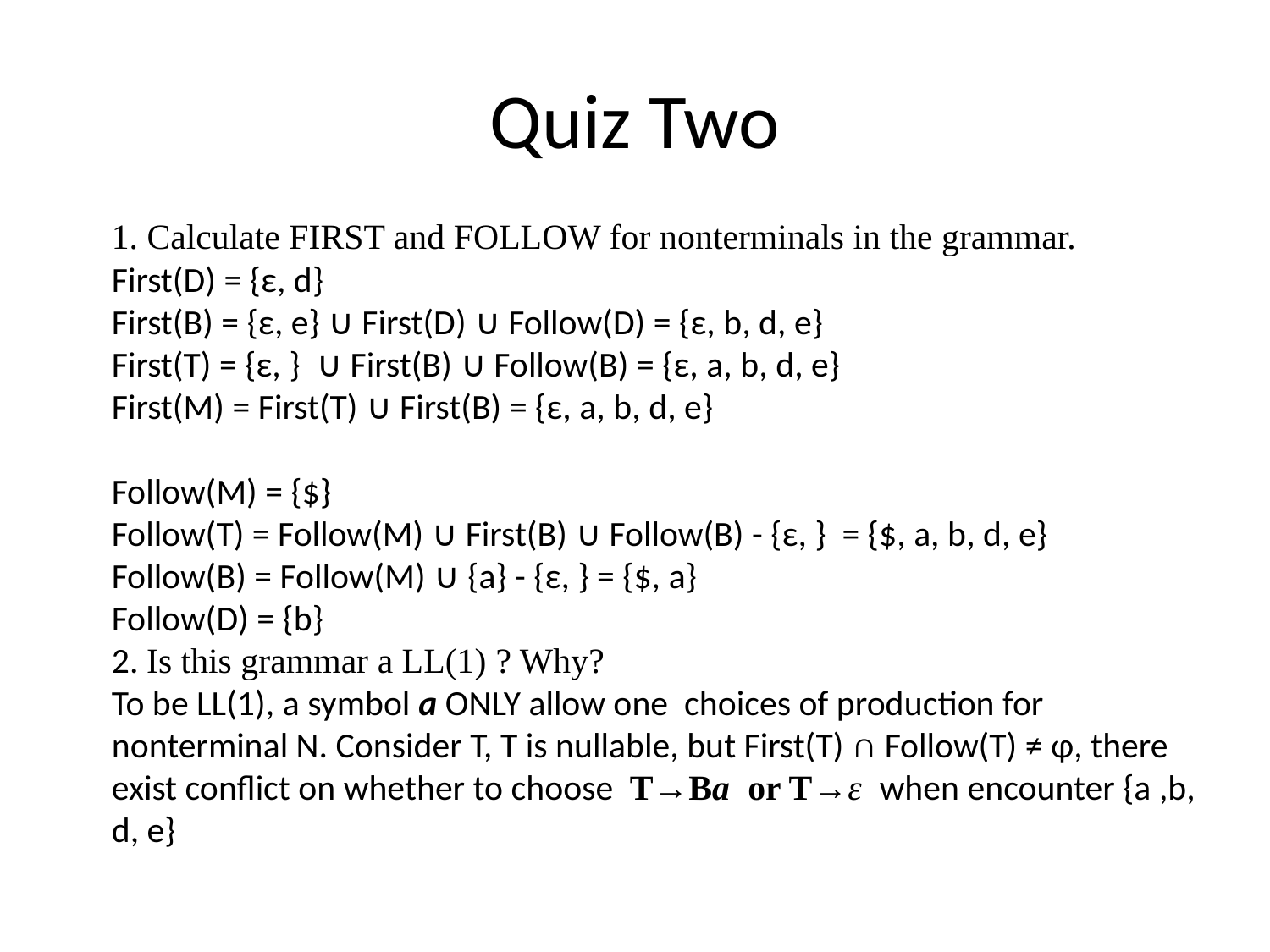

# Quiz Two
1. Calculate FIRST and FOLLOW for nonterminals in the grammar.
First(D) = {ε, d}
First(B) = {ε, e} ∪ First(D) ∪ Follow(D) = {ε, b, d, e}
First(T) = {ε, }  ∪ First(B) ∪ Follow(B) = {ε, a, b, d, e}
First(M) = First(T) ∪ First(B) = {ε, a, b, d, e}

Follow(M) = {$}
Follow(T) = Follow(M) ∪ First(B) ∪ Follow(B) - {ε, }  = {$, a, b, d, e}
Follow(B) = Follow(M) ∪ {a} - {ε, } = {$, a}
Follow(D) = {b}
2. Is this grammar a LL(1) ? Why?
To be LL(1), a symbol a ONLY allow one  choices of production for nonterminal N. Consider T, T is nullable, but First(T) ∩ Follow(T) ≠ φ, there exist conflict on whether to choose  T→Ba  or T→ε  when encounter {a ,b, d, e}